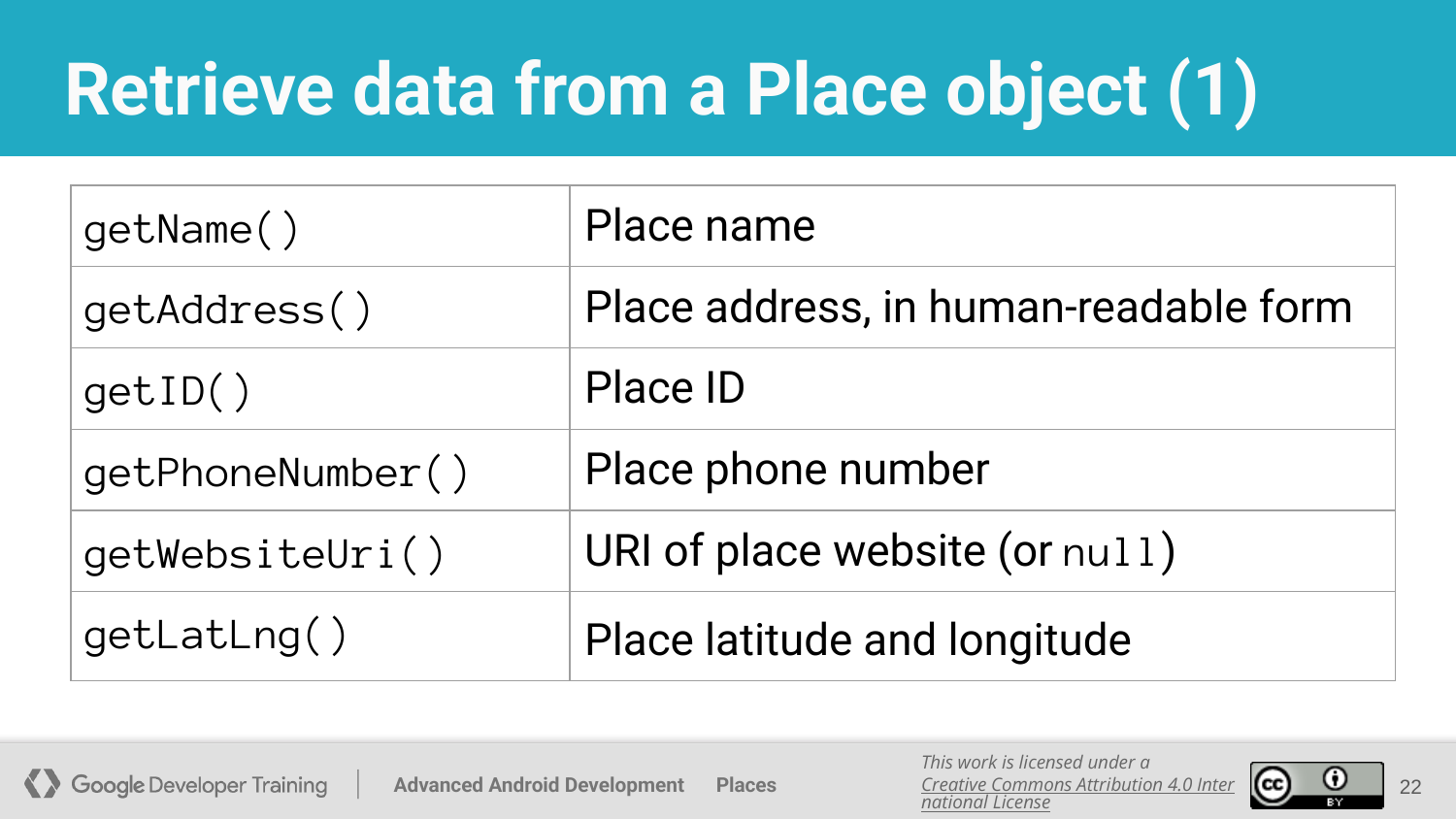

# Retrieve data from a Place object (1)

| getName() | Place name |
| --- | --- |
| getAddress() | Place address, in human-readable form |
| getID() | Place ID |
| getPhoneNumber() | Place phone number |
| getWebsiteUri() | URI of place website (or null) |
| getLatLng() | Place latitude and longitude |
22